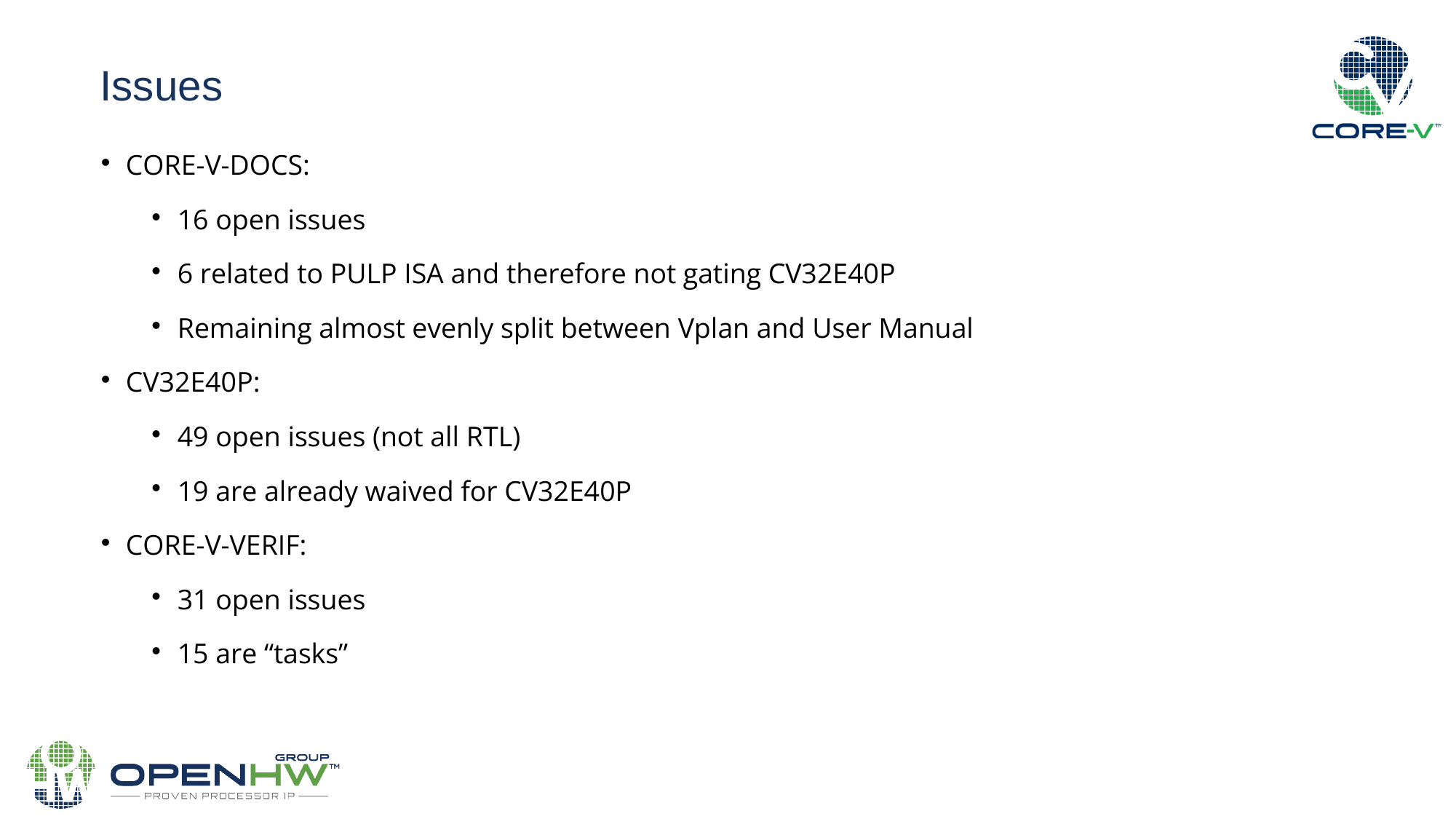

Issues
CORE-V-DOCS:
16 open issues
6 related to PULP ISA and therefore not gating CV32E40P
Remaining almost evenly split between Vplan and User Manual
CV32E40P:
49 open issues (not all RTL)
19 are already waived for CV32E40P
CORE-V-VERIF:
31 open issues
15 are “tasks”